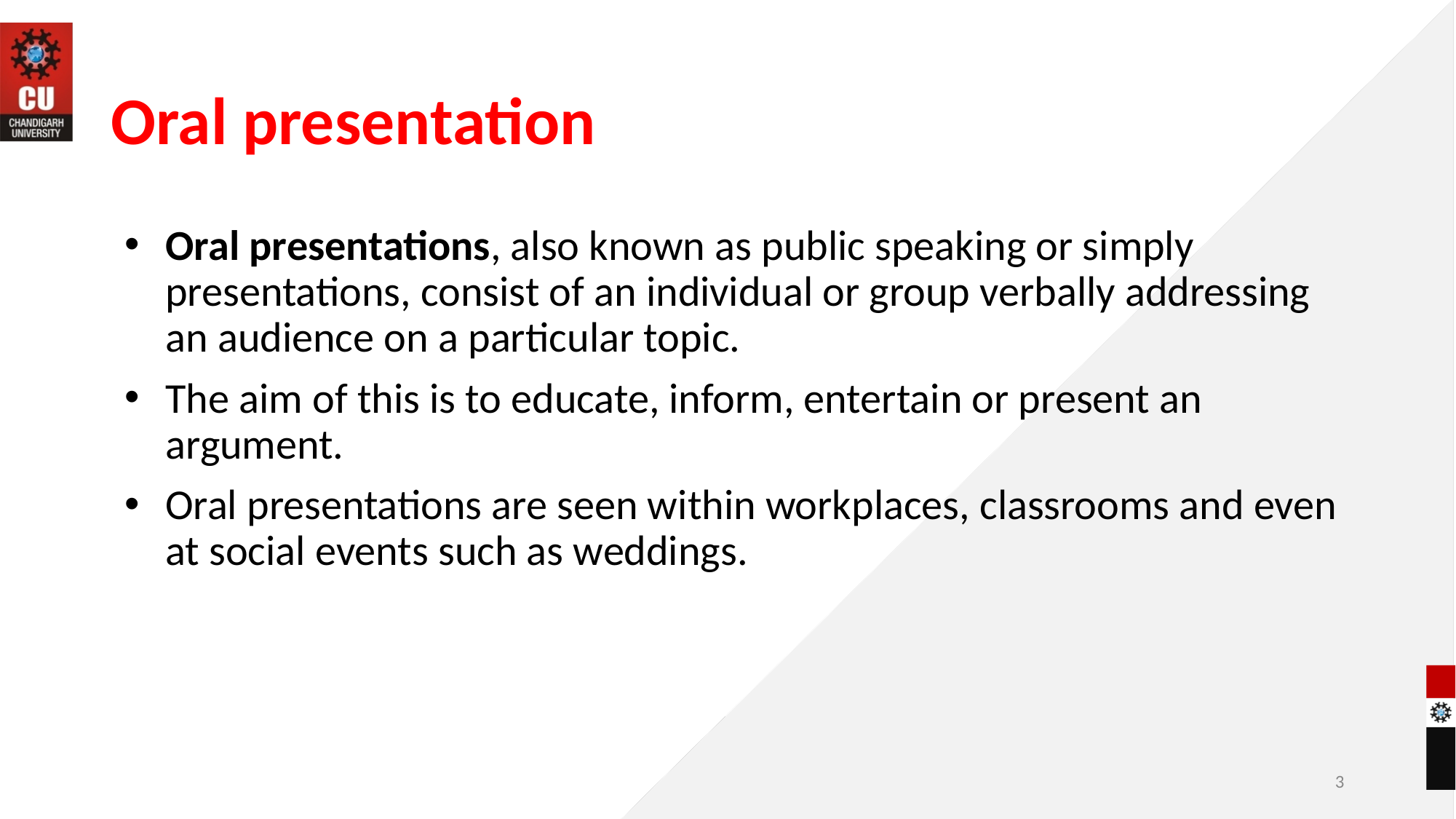

# Oral presentation
Oral presentations, also known as public speaking or simply presentations, consist of an individual or group verbally addressing an audience on a particular topic.
The aim of this is to educate, inform, entertain or present an argument.
Oral presentations are seen within workplaces, classrooms and even at social events such as weddings.
3